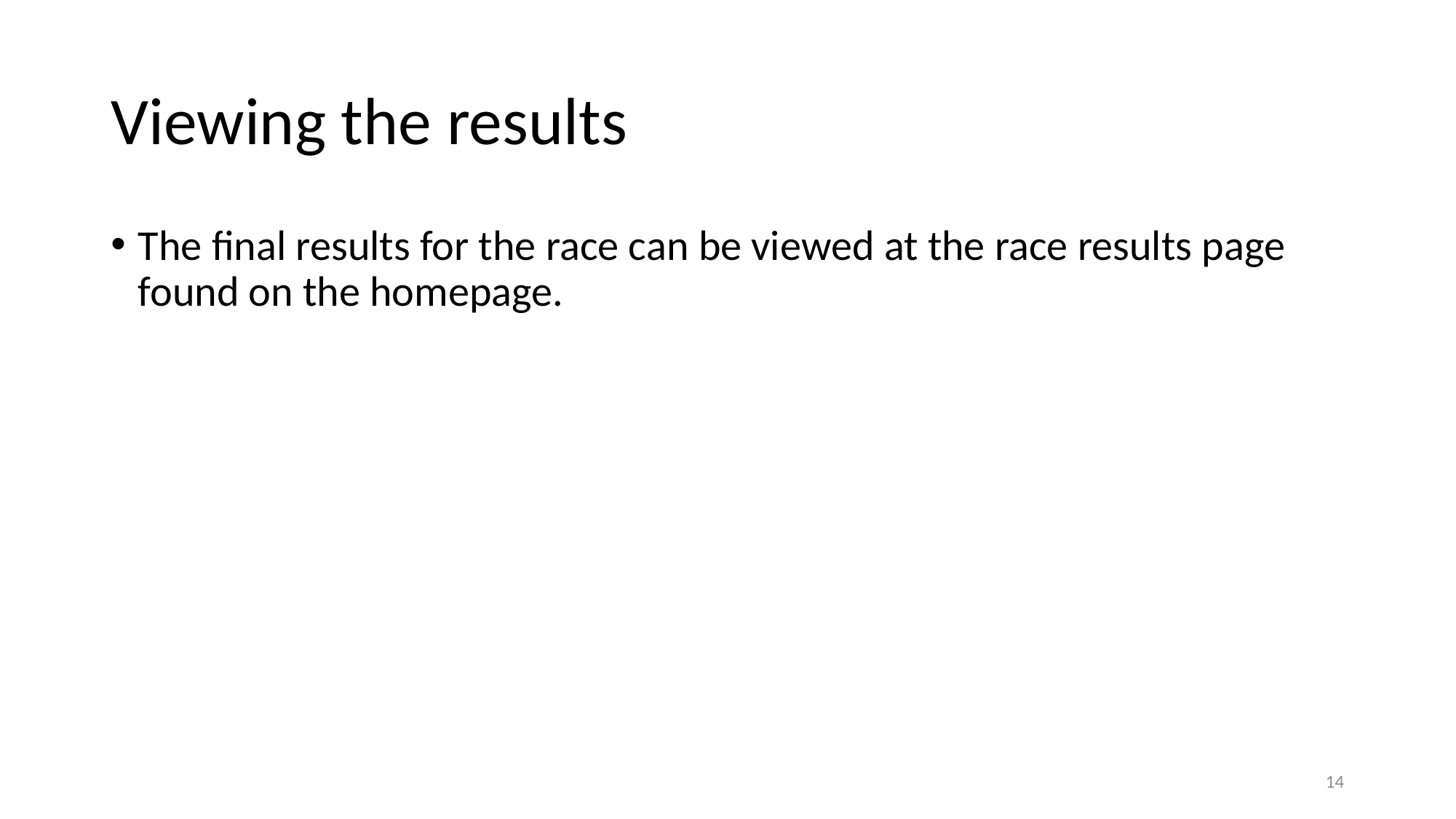

# Viewing the results
The final results for the race can be viewed at the race results page found on the homepage.
14